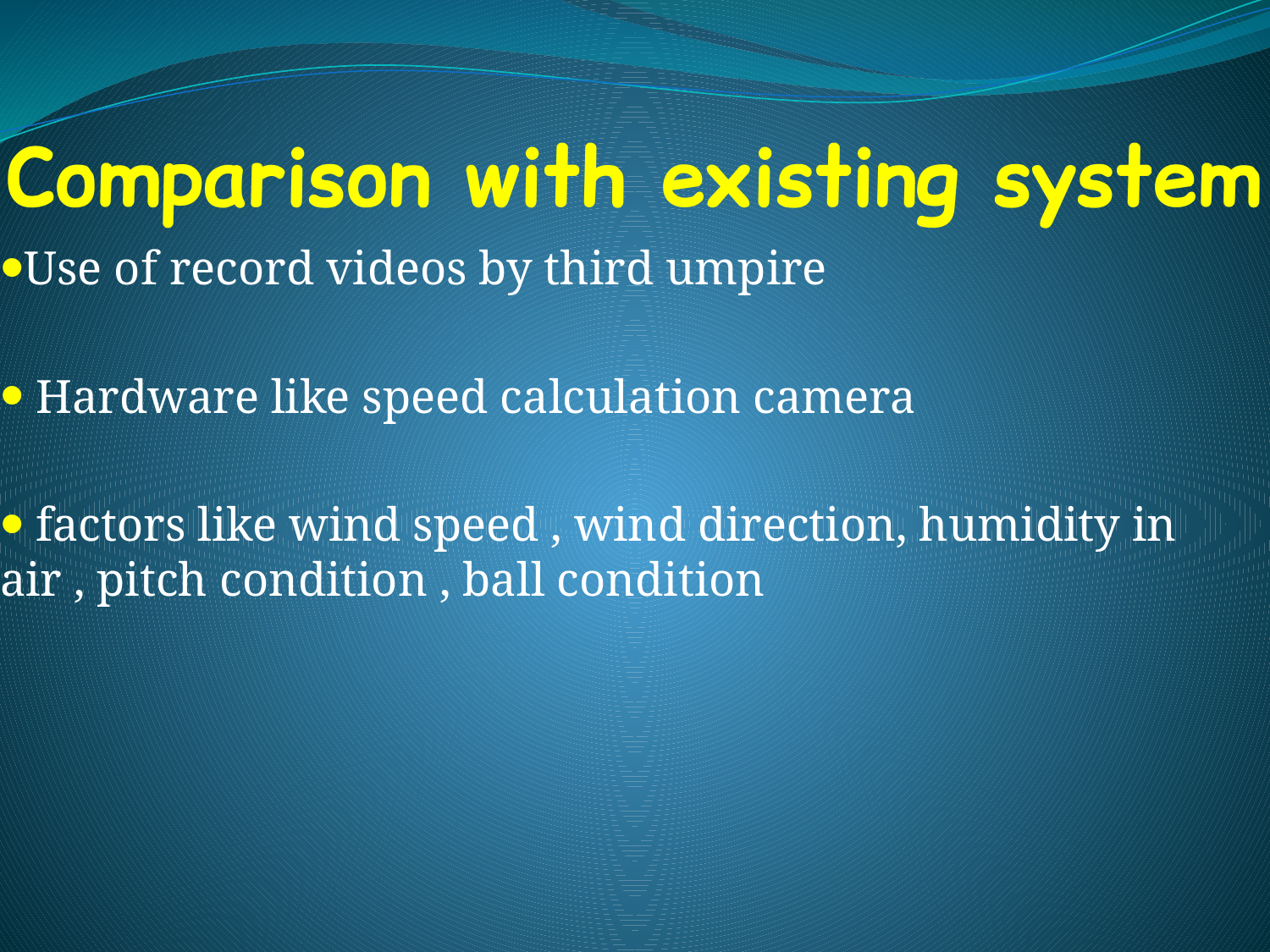

# Comparison with existing system
Use of record videos by third umpire

 Hardware like speed calculation camera

 factors like wind speed , wind direction, humidity in air , pitch condition , ball condition